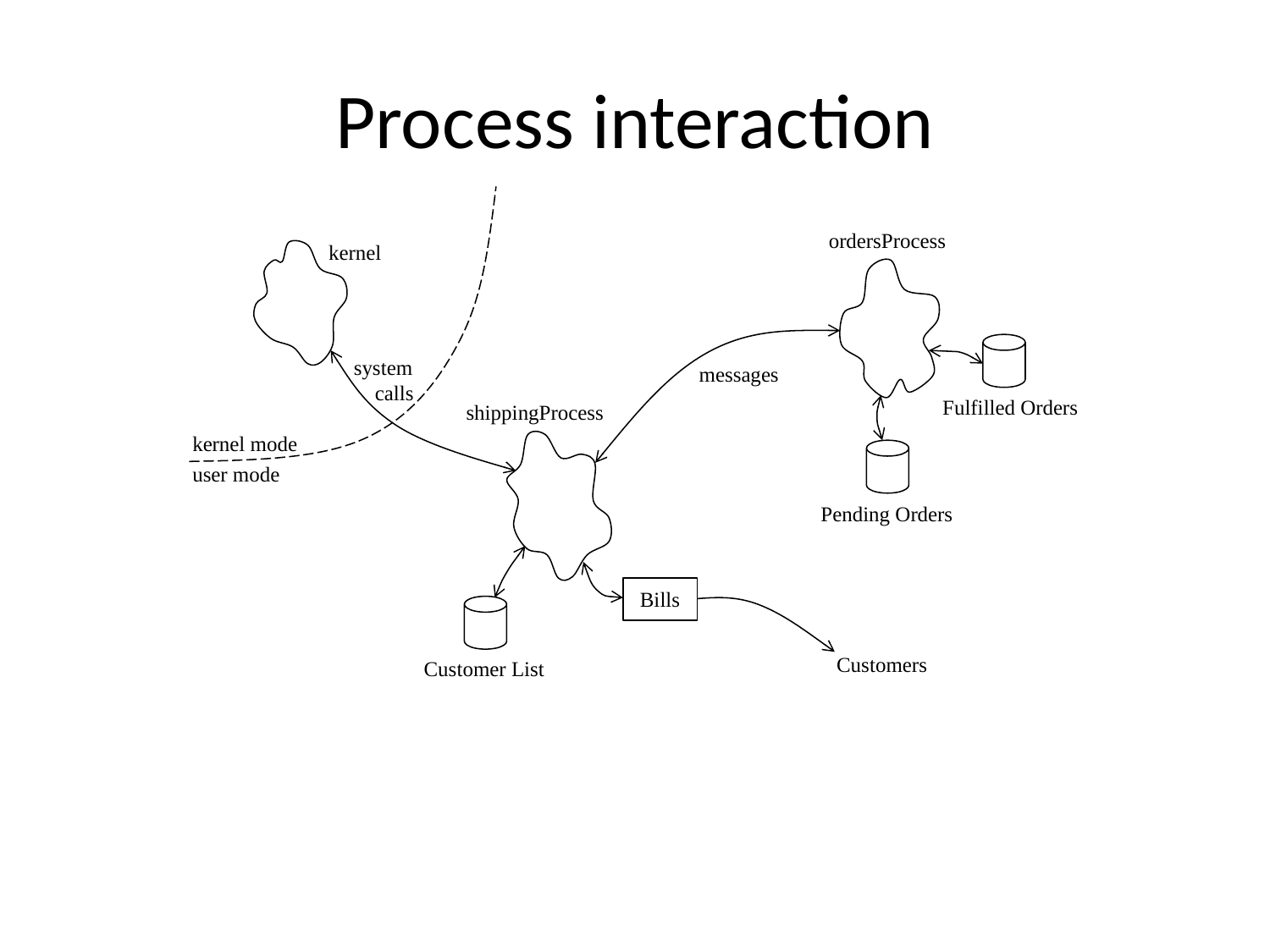

# Process interaction

ordersProcess
kernel

system
    calls

messages

Fulfilled Orders
shippingProcess

kernel mode

user mode
Pending Orders

Bills

Customers
Customer List